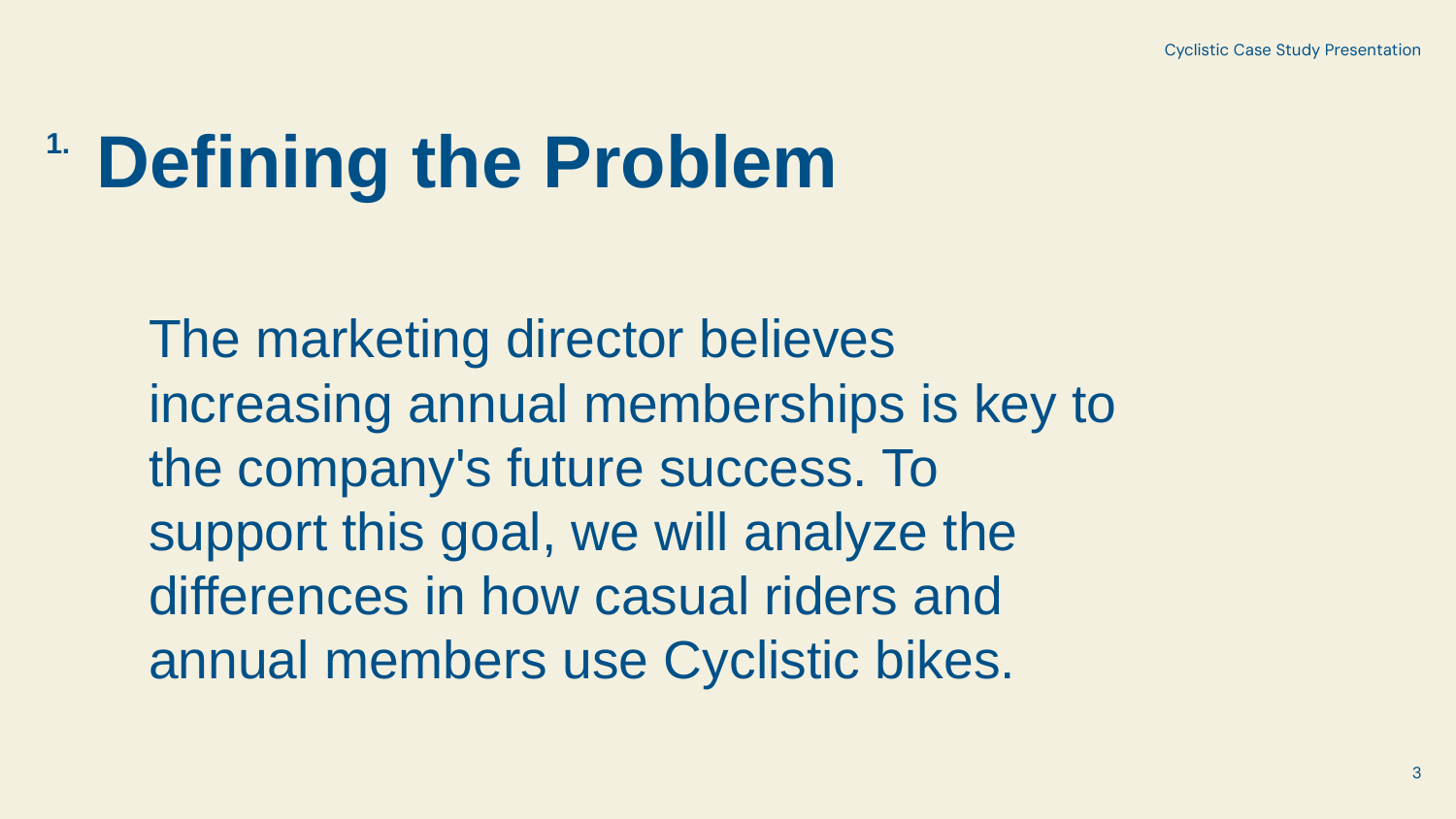

Cyclistic Case Study Presentation
1.
Defining the Problem
The marketing director believes increasing annual memberships is key to the company's future success. To support this goal, we will analyze the differences in how casual riders and annual members use Cyclistic bikes.
3